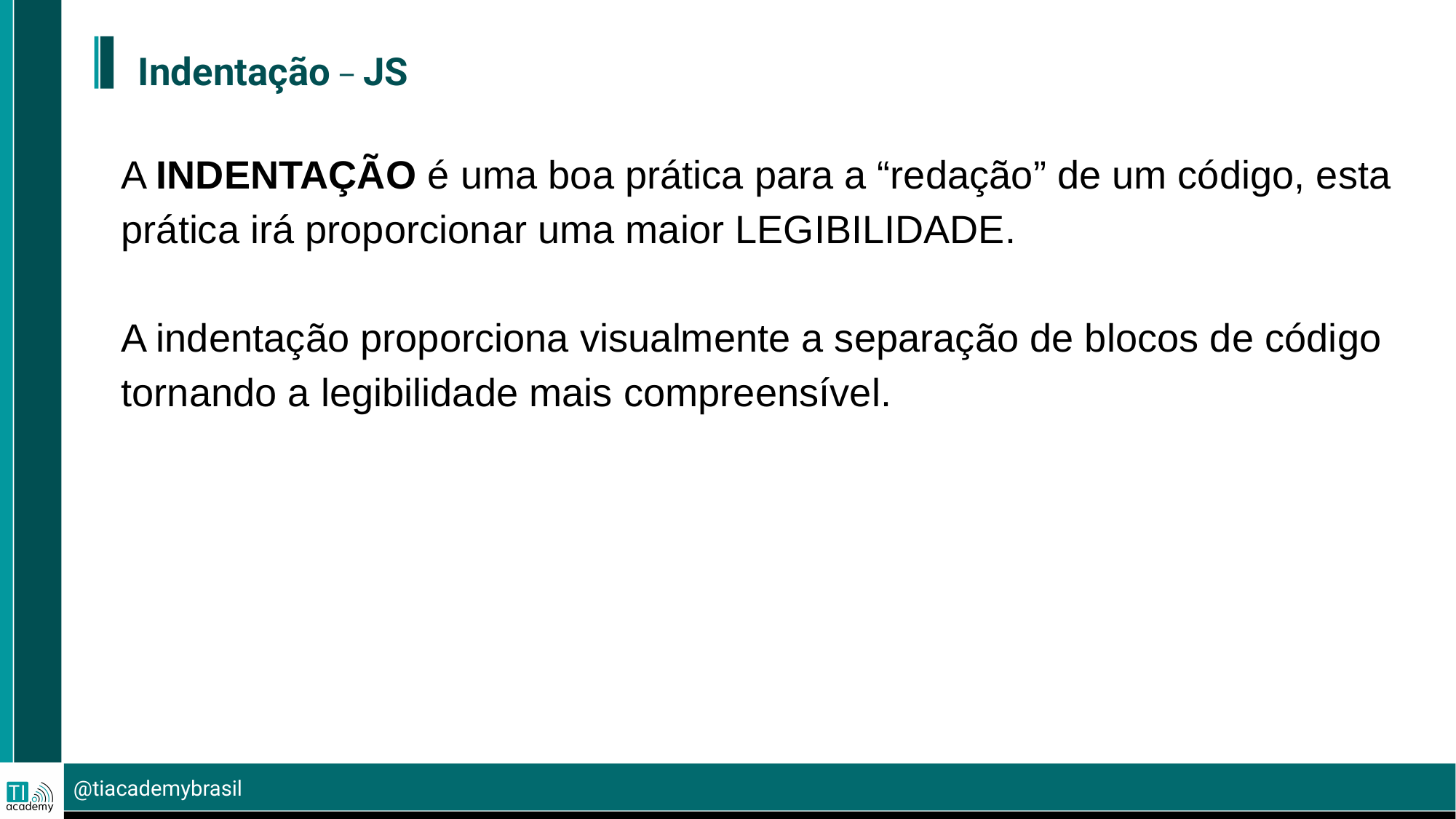

Indentação – JS

A INDENTAÇÃO é uma boa prática para a “redação” de um código, esta prática irá proporcionar uma maior LEGIBILIDADE.

A indentação proporciona visualmente a separação de blocos de código tornando a legibilidade mais compreensível.